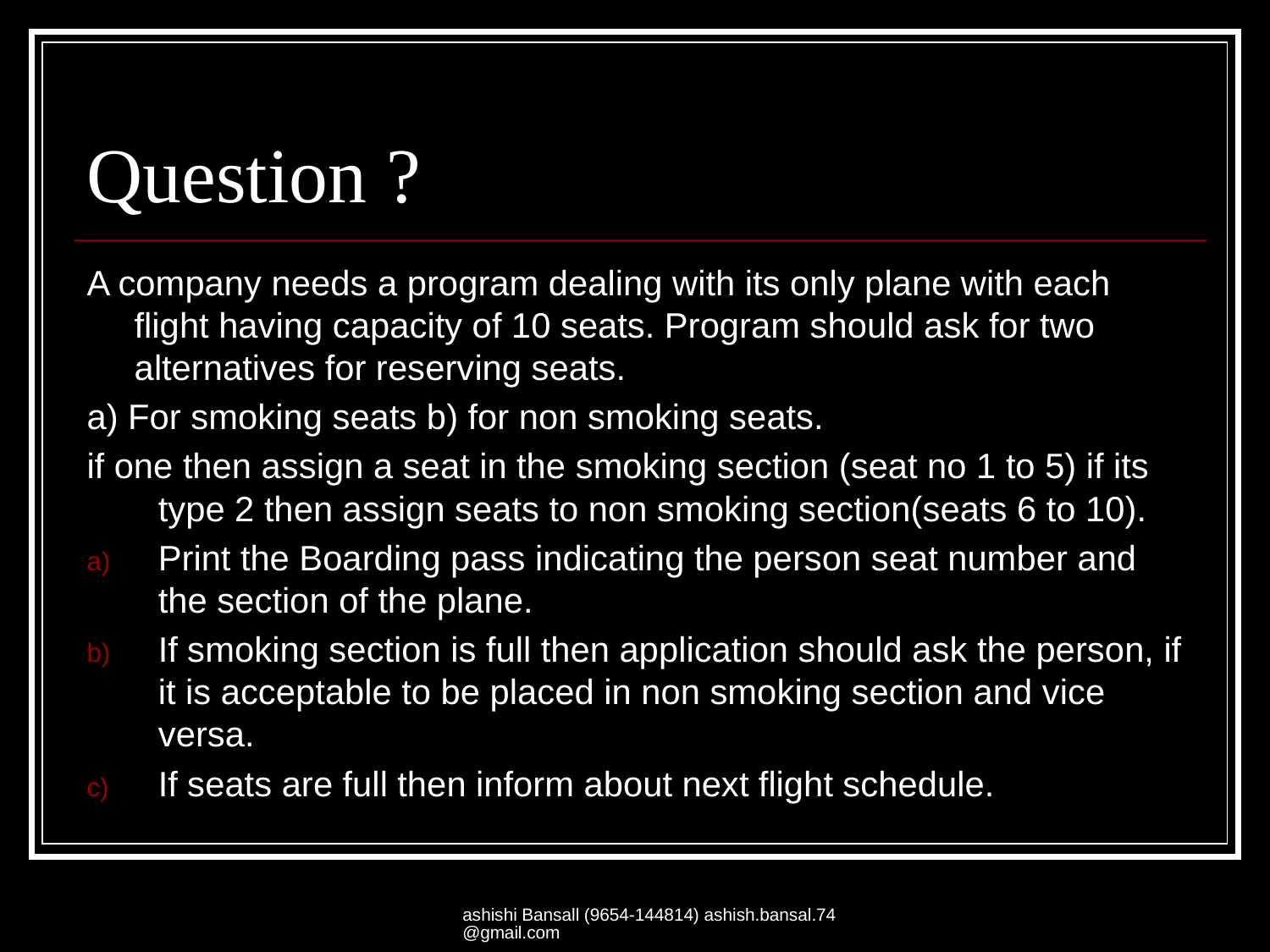

# Question ?
A company needs a program dealing with its only plane with each flight having capacity of 10 seats. Program should ask for two alternatives for reserving seats.
a) For smoking seats b) for non smoking seats.
if one then assign a seat in the smoking section (seat no 1 to 5) if its type 2 then assign seats to non smoking section(seats 6 to 10).
Print the Boarding pass indicating the person seat number and the section of the plane.
If smoking section is full then application should ask the person, if it is acceptable to be placed in non smoking section and vice versa.
If seats are full then inform about next flight schedule.

ashishi Bansall (9654-144814) ashish.bansal.74@gmail.com